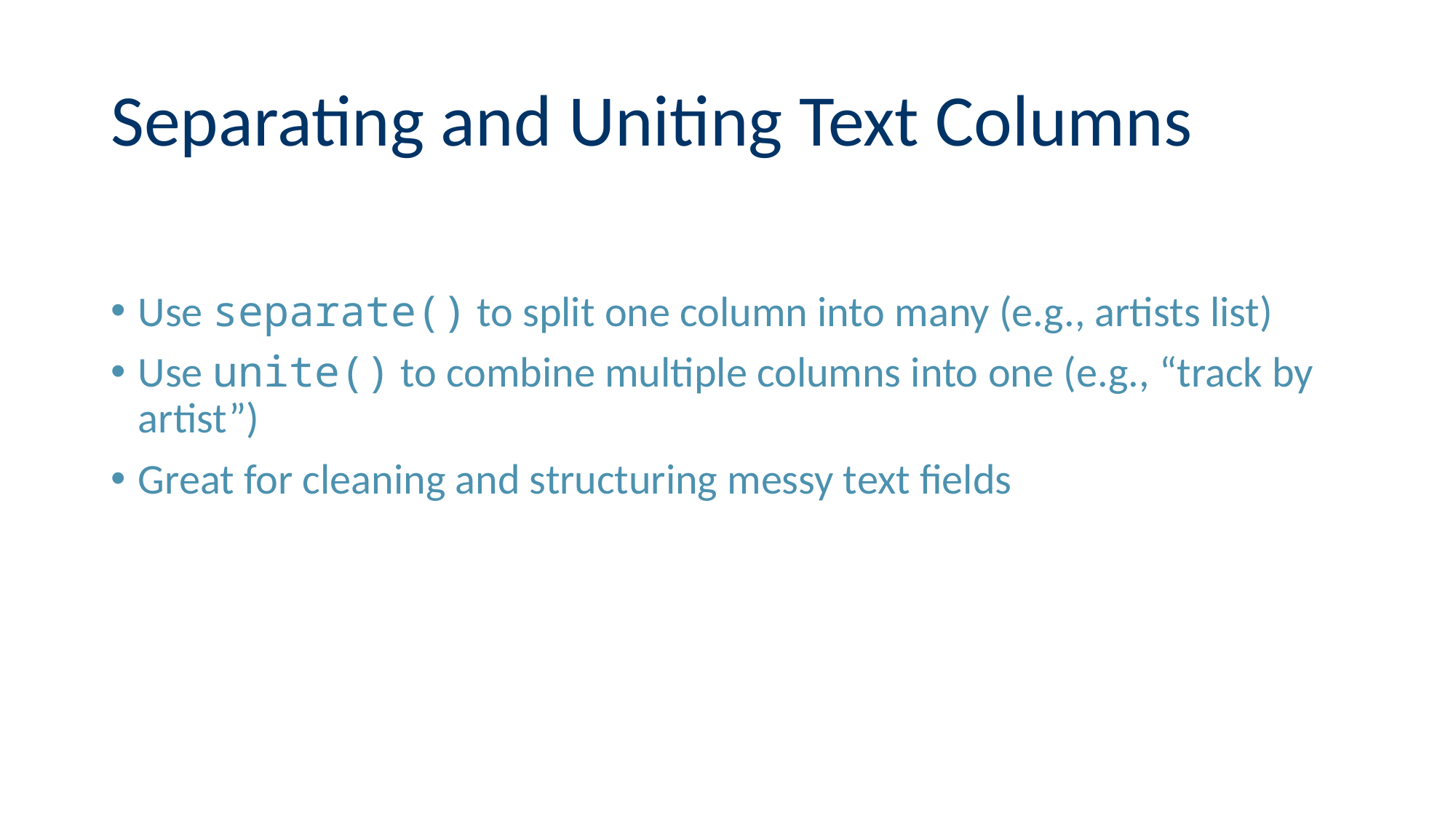

# Separating and Uniting Text Columns

Use separate() to split one column into many (e.g., artists list)
Use unite() to combine multiple columns into one (e.g., “track by artist”)
Great for cleaning and structuring messy text fields